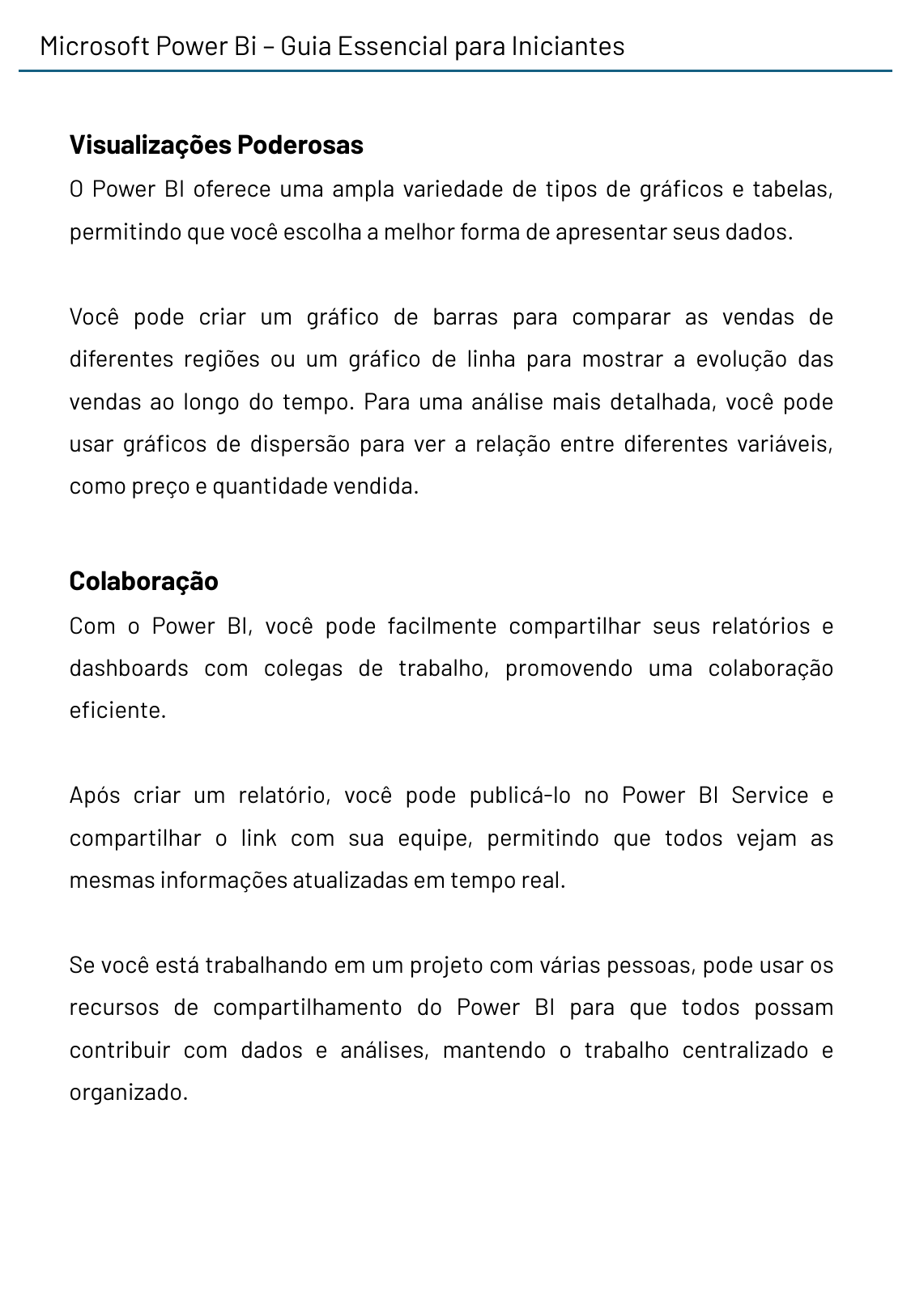

# Microsoft Power Bi – Guia Essencial para Iniciantes
Visualizações Poderosas
O Power BI oferece uma ampla variedade de tipos de gráficos e tabelas, permitindo que você escolha a melhor forma de apresentar seus dados.

Você pode criar um gráfico de barras para comparar as vendas de diferentes regiões ou um gráfico de linha para mostrar a evolução das vendas ao longo do tempo. Para uma análise mais detalhada, você pode usar gráficos de dispersão para ver a relação entre diferentes variáveis, como preço e quantidade vendida.

Colaboração
Com o Power BI, você pode facilmente compartilhar seus relatórios e dashboards com colegas de trabalho, promovendo uma colaboração eficiente.

Após criar um relatório, você pode publicá-lo no Power BI Service e compartilhar o link com sua equipe, permitindo que todos vejam as mesmas informações atualizadas em tempo real.

Se você está trabalhando em um projeto com várias pessoas, pode usar os recursos de compartilhamento do Power BI para que todos possam contribuir com dados e análises, mantendo o trabalho centralizado e organizado.